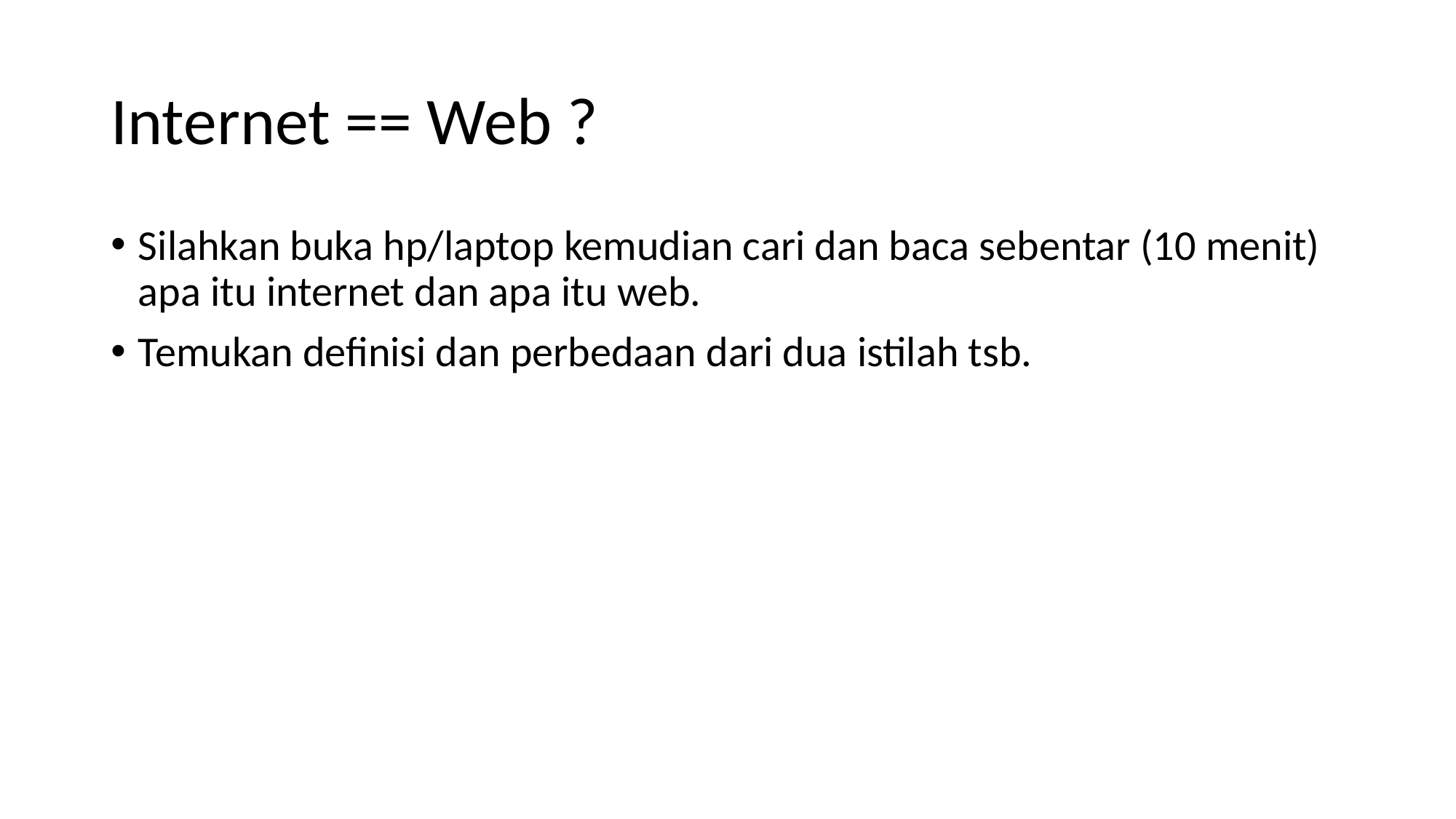

# Internet == Web ?
Silahkan buka hp/laptop kemudian cari dan baca sebentar (10 menit) apa itu internet dan apa itu web.
Temukan definisi dan perbedaan dari dua istilah tsb.